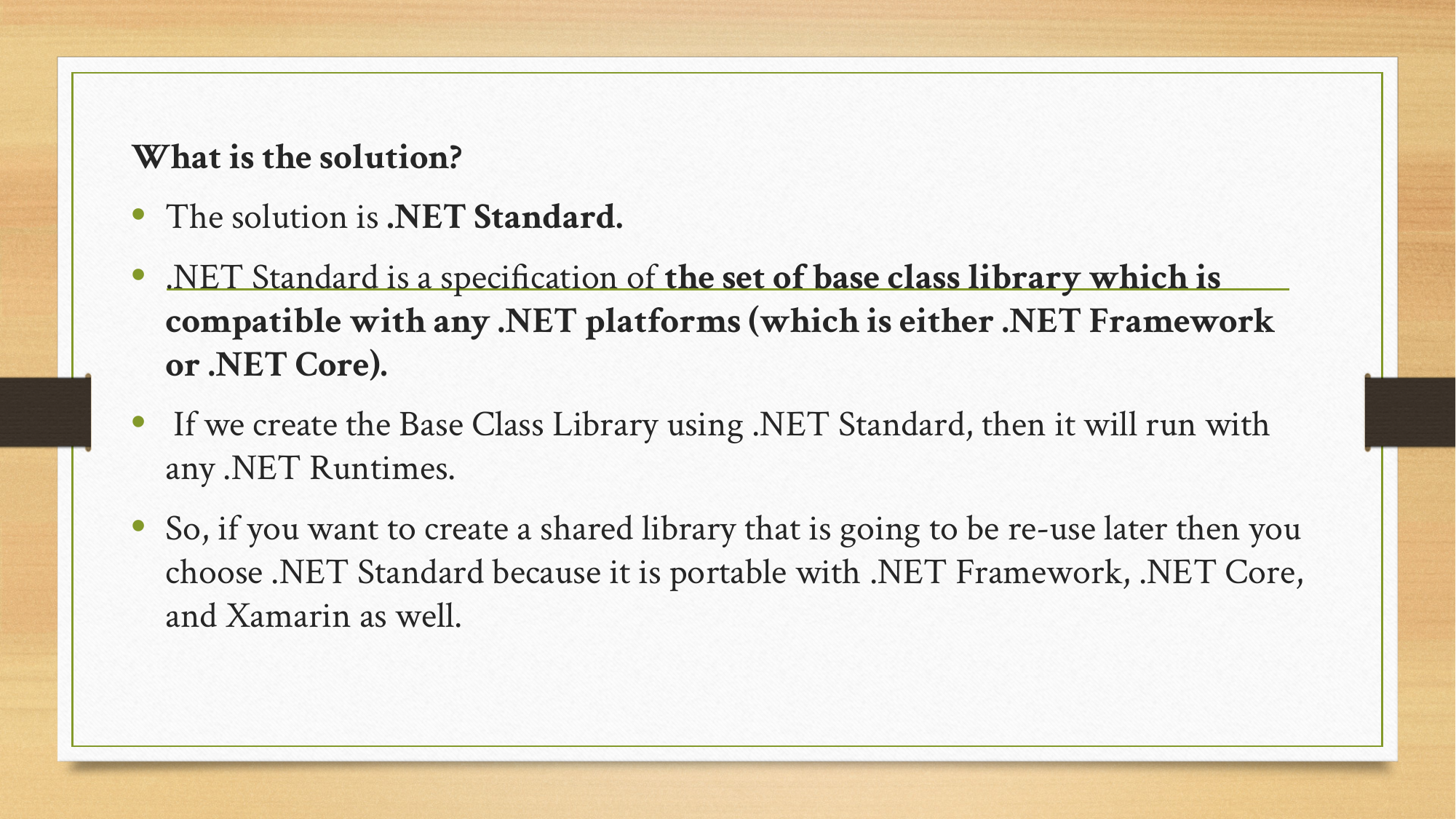

What is the solution?
The solution is .NET Standard.
.NET Standard is a specification of the set of base class library which is compatible with any .NET platforms (which is either .NET Framework or .NET Core).
 If we create the Base Class Library using .NET Standard, then it will run with any .NET Runtimes.
So, if you want to create a shared library that is going to be re-use later then you choose .NET Standard because it is portable with .NET Framework, .NET Core, and Xamarin as well.